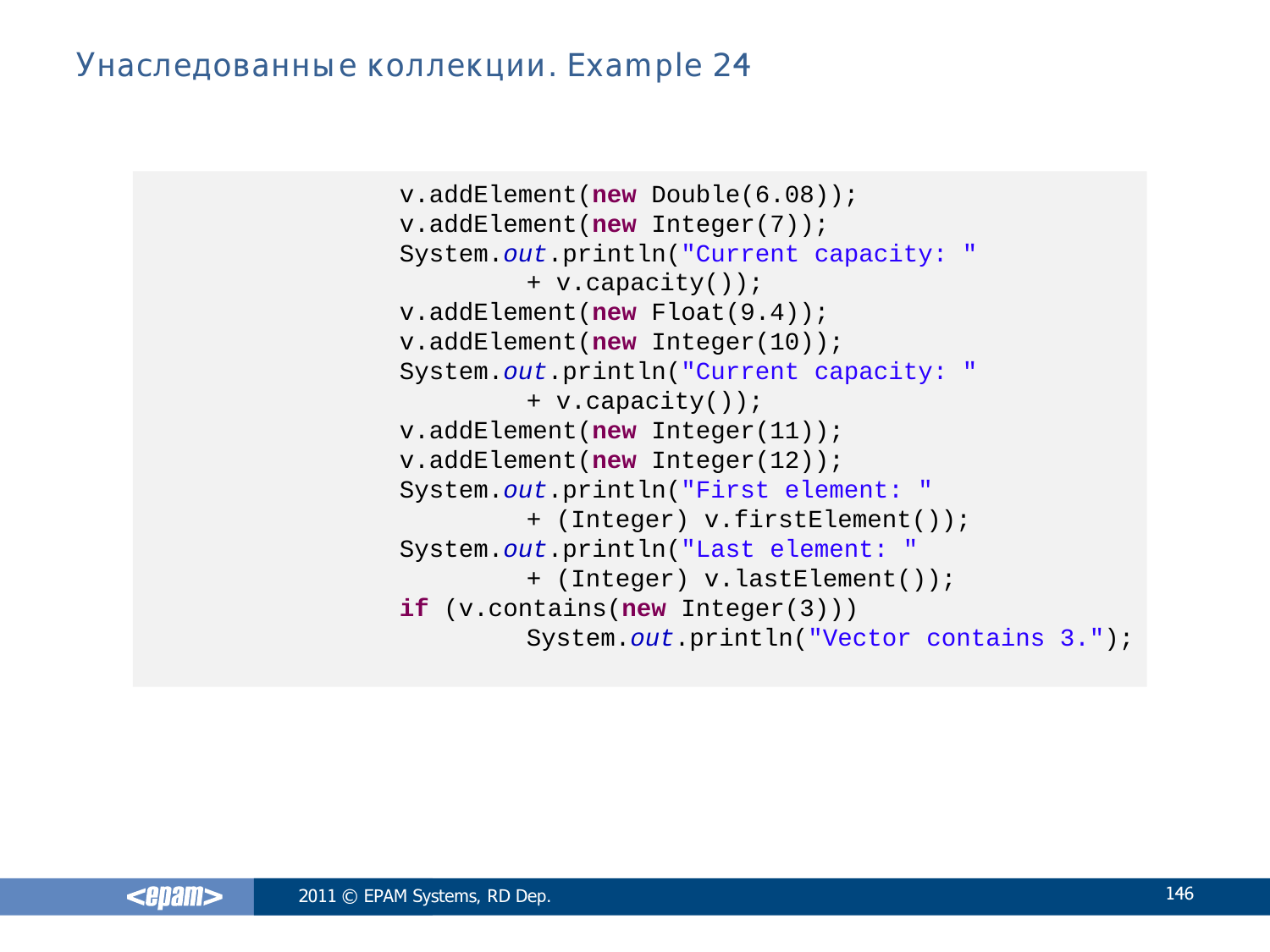

# Унаследованные коллекции. Example 24
		v.addElement(new Double(6.08));
		v.addElement(new Integer(7));
		System.out.println("Current capacity: "
			+ v.capacity());
		v.addElement(new Float(9.4));
		v.addElement(new Integer(10));
		System.out.println("Current capacity: "
			+ v.capacity());
		v.addElement(new Integer(11));
		v.addElement(new Integer(12));
		System.out.println("First element: "
			+ (Integer) v.firstElement());
		System.out.println("Last element: "
			+ (Integer) v.lastElement());
		if (v.contains(new Integer(3)))
			System.out.println("Vector contains 3.");

146
2011 © EPAM Systems, RD Dep.